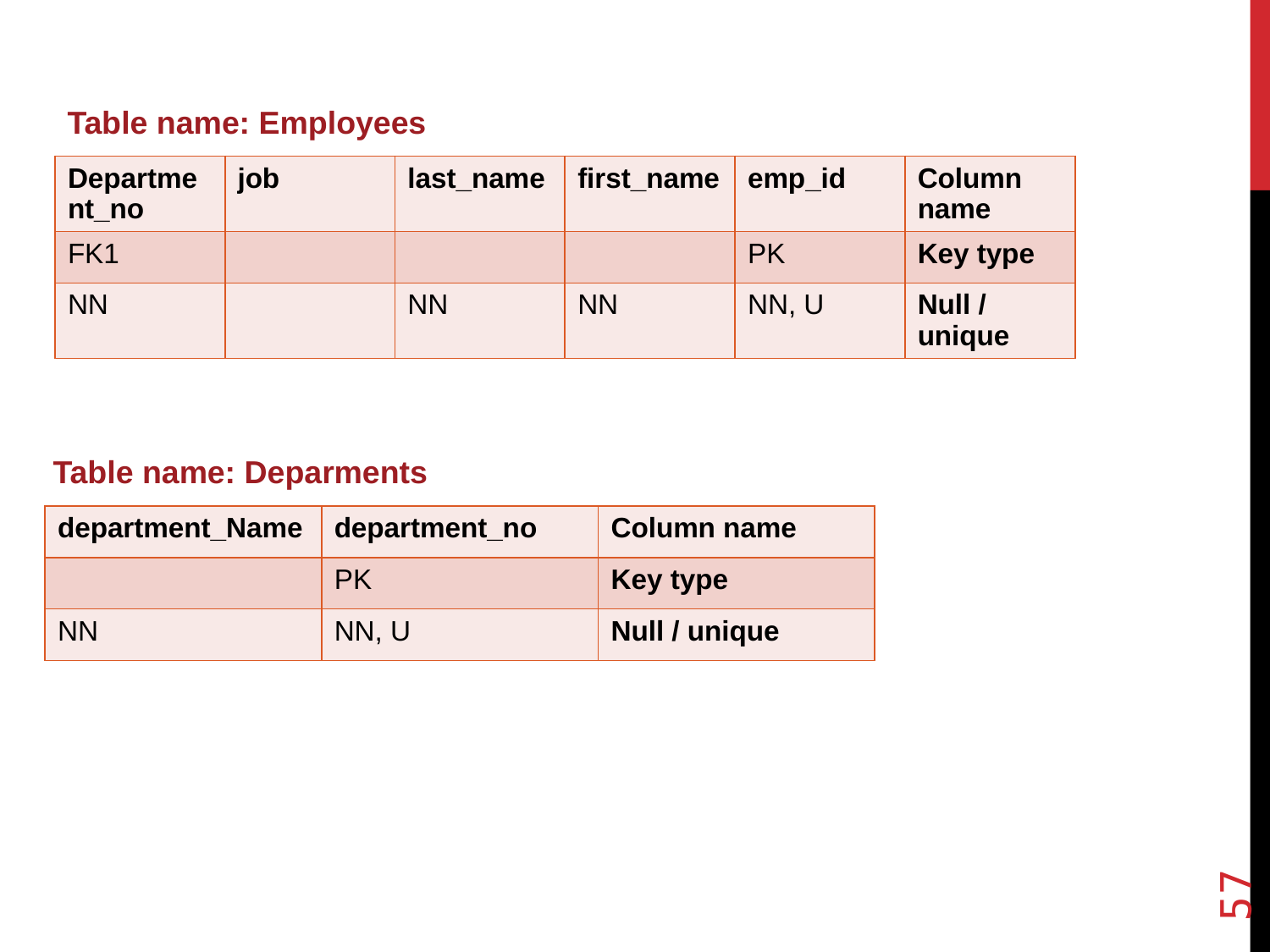

Table name: Employees
| Department\_no | job | last\_name | first\_name | emp\_id | Column name |
| --- | --- | --- | --- | --- | --- |
| FK1 |  |  |  | PK | Key type |
| NN |  | NN | NN | NN, U | Null / unique |
Table name: Deparments
| department\_Name | department\_no | Column name |
| --- | --- | --- |
|  | PK | Key type |
| NN | NN, U | Null / unique |
57